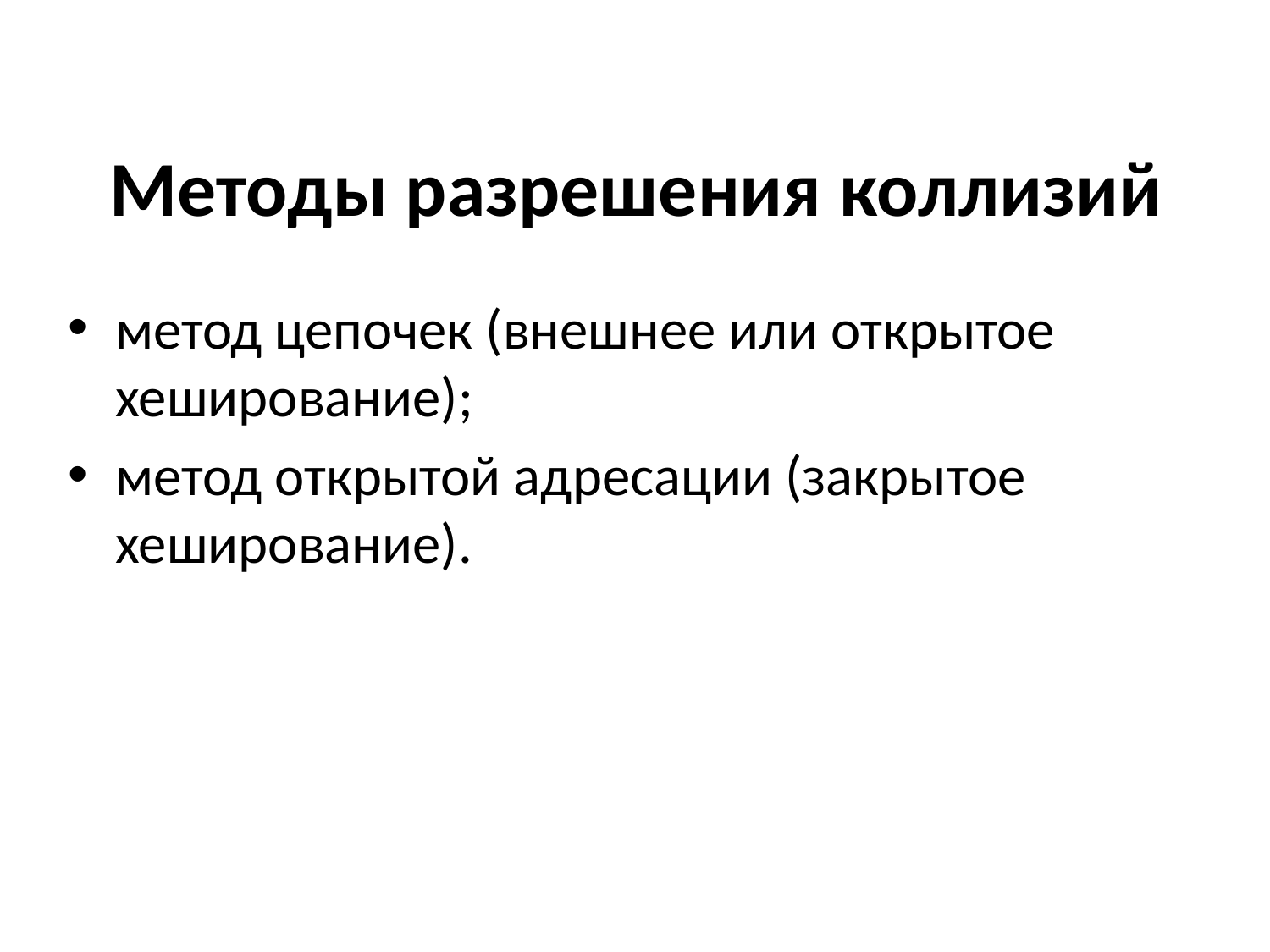

# Методы разрешения коллизий
метод цепочек (внешнее или открытое хеширование);
метод открытой адресации (закрытое хеширование).